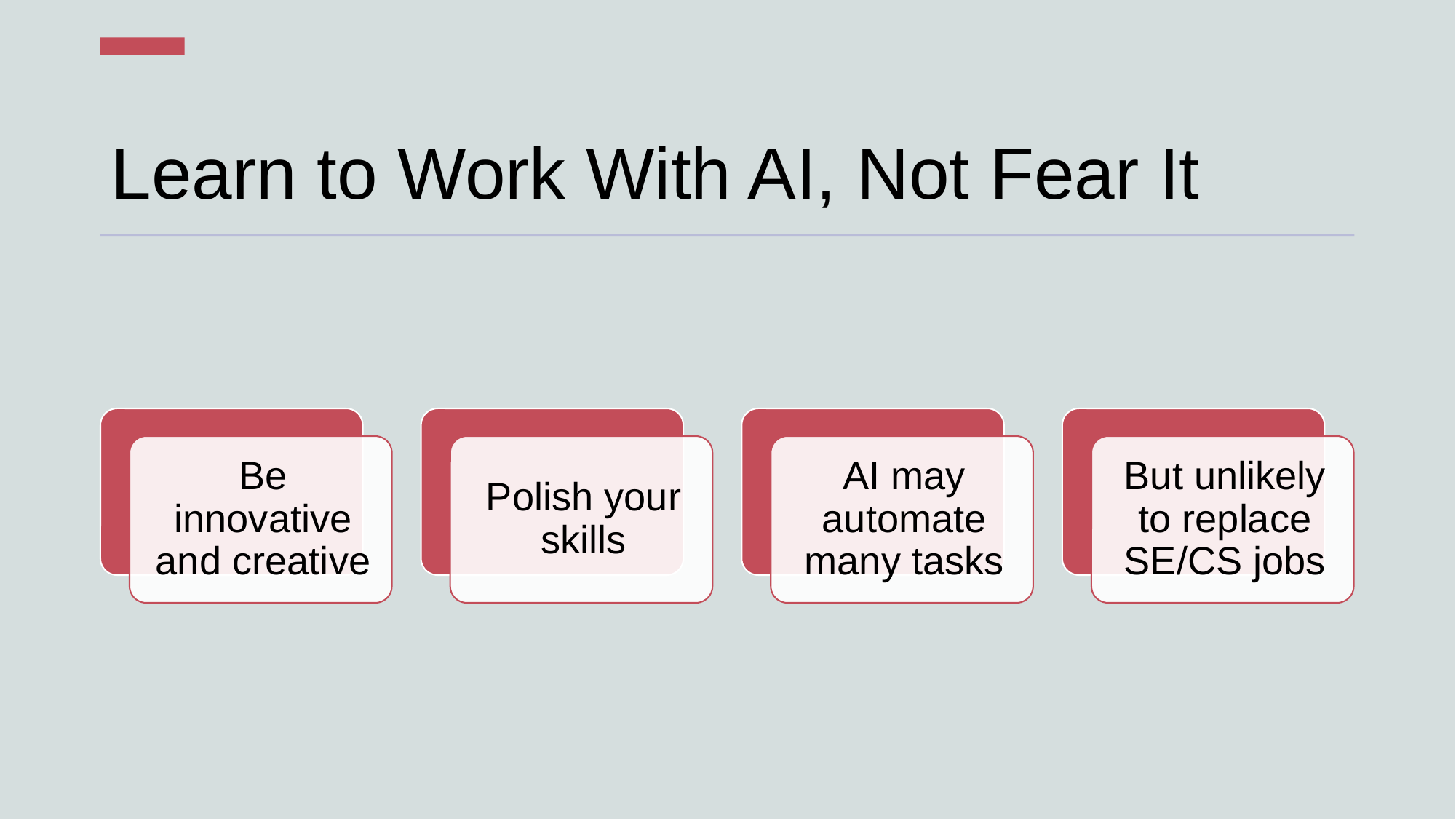

# Learn to Work With AI, Not Fear It

Be innovative and creative
Polish your skills
AI may automate many tasks
But unlikely to replace SE/CS jobs